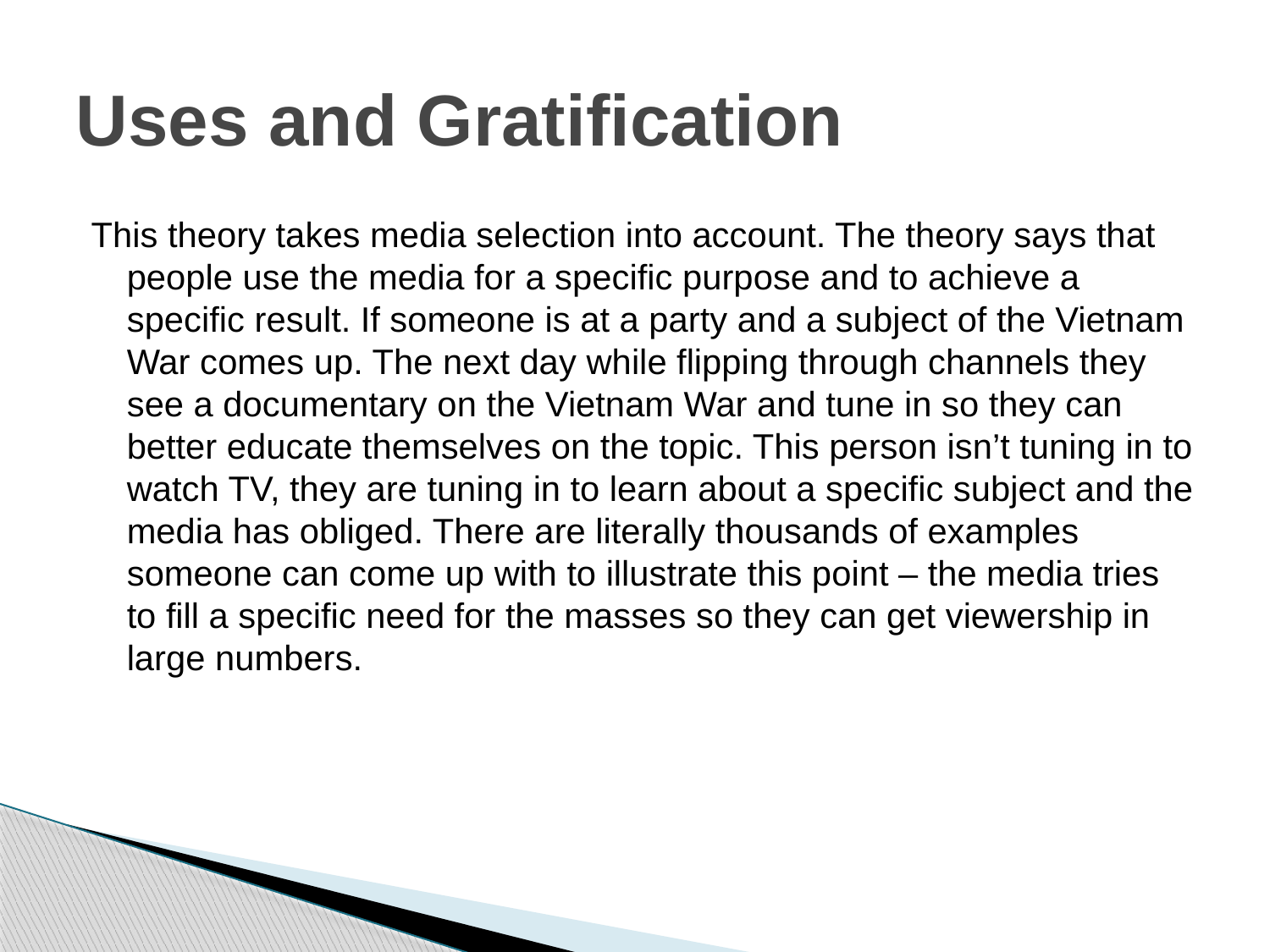

# Uses and Gratification
This theory takes media selection into account. The theory says that people use the media for a specific purpose and to achieve a specific result. If someone is at a party and a subject of the Vietnam War comes up. The next day while flipping through channels they see a documentary on the Vietnam War and tune in so they can better educate themselves on the topic. This person isn’t tuning in to watch TV, they are tuning in to learn about a specific subject and the media has obliged. There are literally thousands of examples someone can come up with to illustrate this point – the media tries to fill a specific need for the masses so they can get viewership in large numbers.